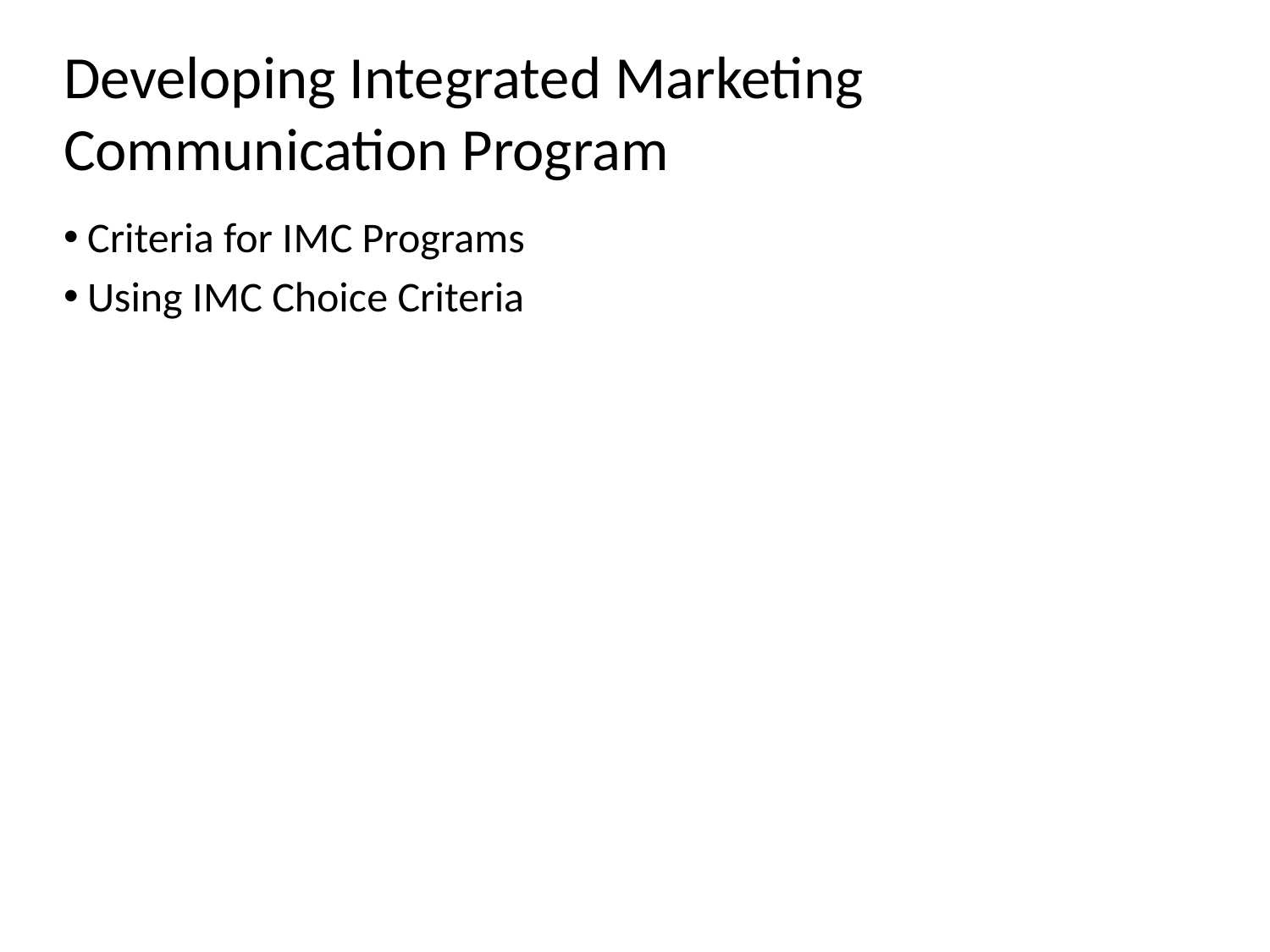

# Developing Integrated Marketing Communication Program
Criteria for I M C Programs
Using I M C Choice Criteria